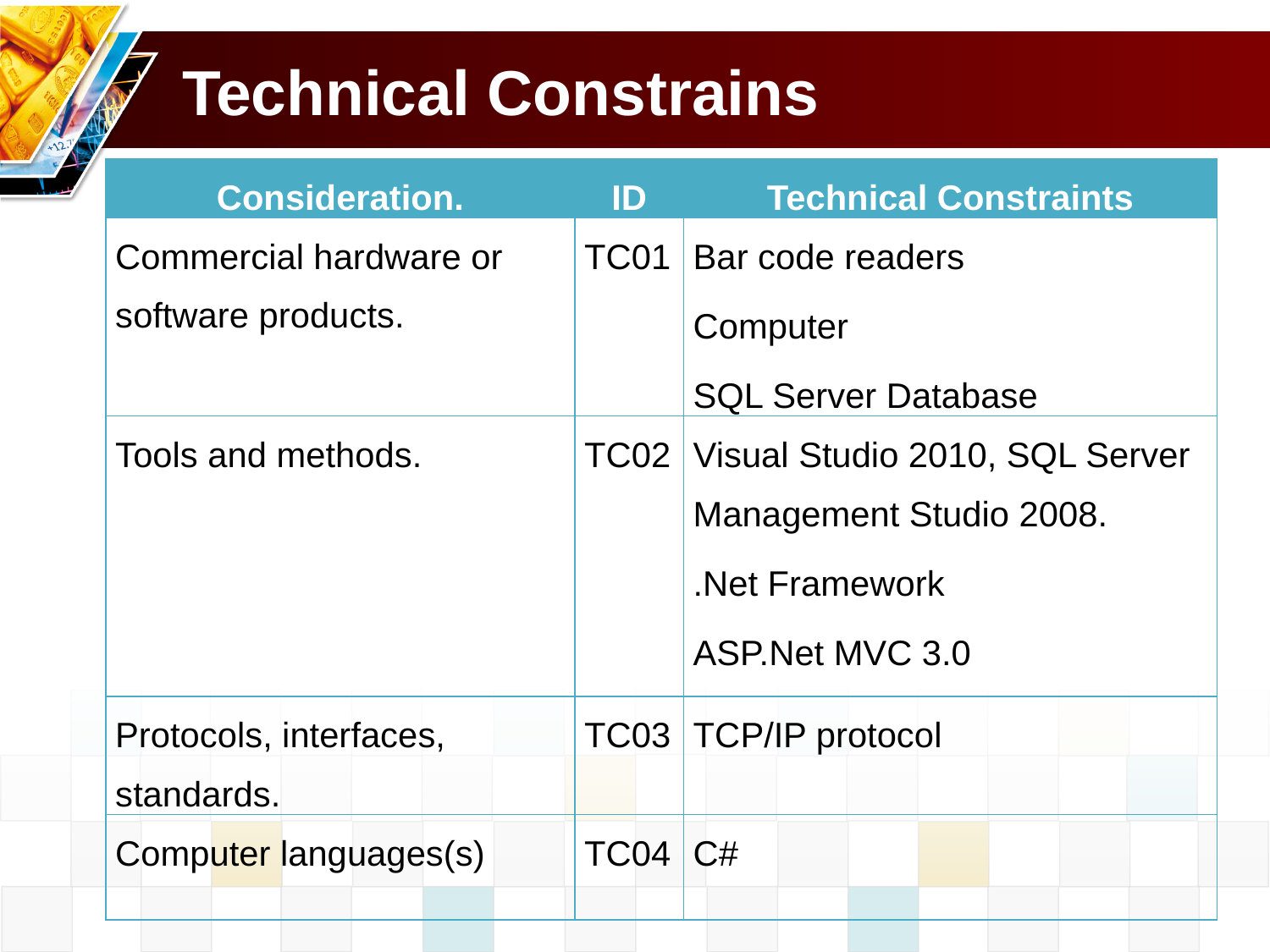

# Technical Constrains
| Consideration. | ID | Technical Constraints |
| --- | --- | --- |
| Commercial hardware or software products. | TC01 | Bar code readers Computer SQL Server Database |
| Tools and methods. | TC02 | Visual Studio 2010, SQL Server Management Studio 2008. .Net Framework ASP.Net MVC 3.0 |
| Protocols, interfaces, standards. | TC03 | TCP/IP protocol |
| Computer languages(s) | TC04 | C# |